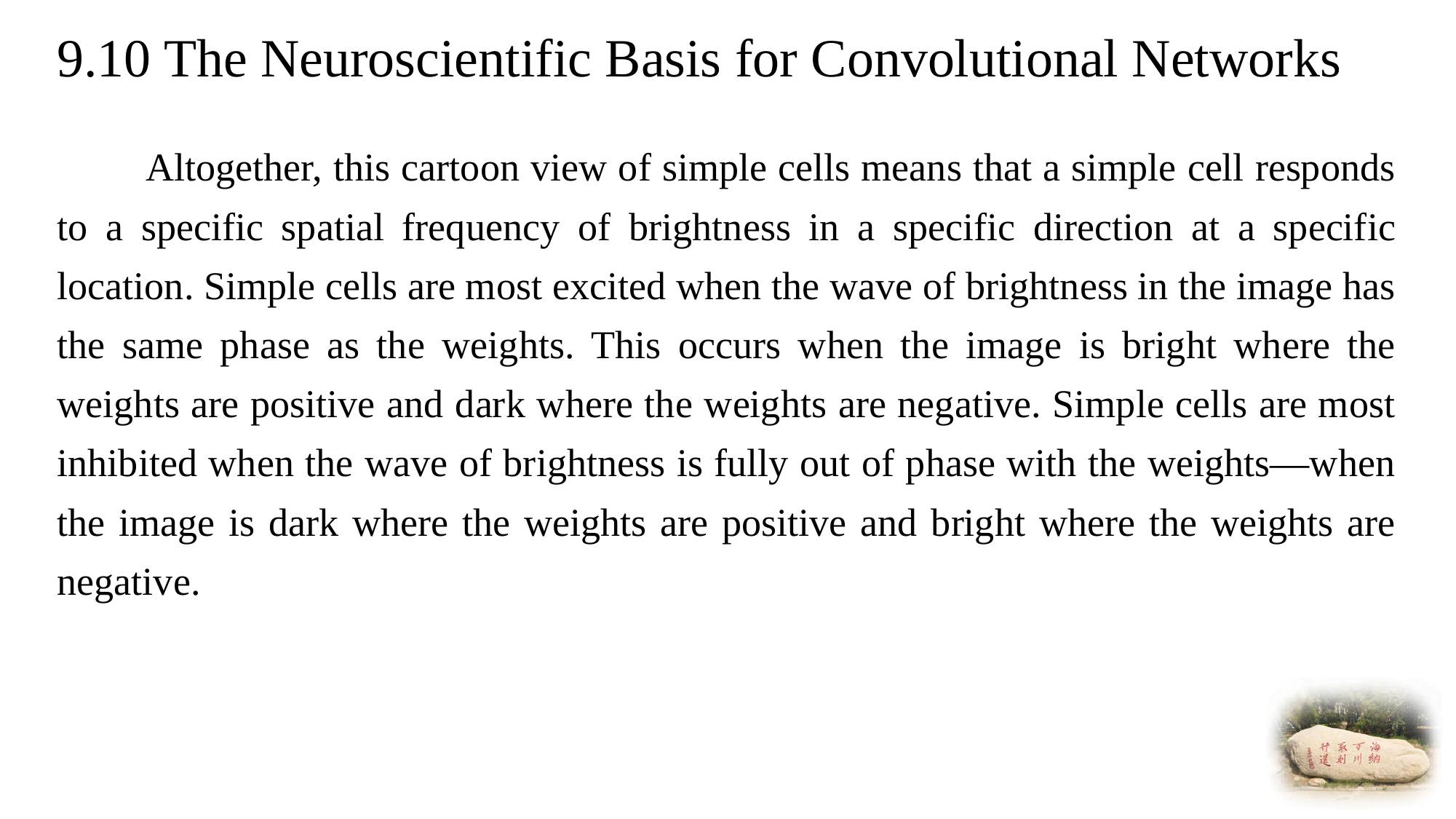

# 9.10 The Neuroscientific Basis for Convolutional Networks
        Altogether, this cartoon view of simple cells means that a simple cell responds to a specific spatial frequency of brightness in a specific direction at a specific location. Simple cells are most excited when the wave of brightness in the image has the same phase as the weights. This occurs when the image is bright where the weights are positive and dark where the weights are negative. Simple cells are most inhibited when the wave of brightness is fully out of phase with the weights—when the image is dark where the weights are positive and bright where the weights are negative.